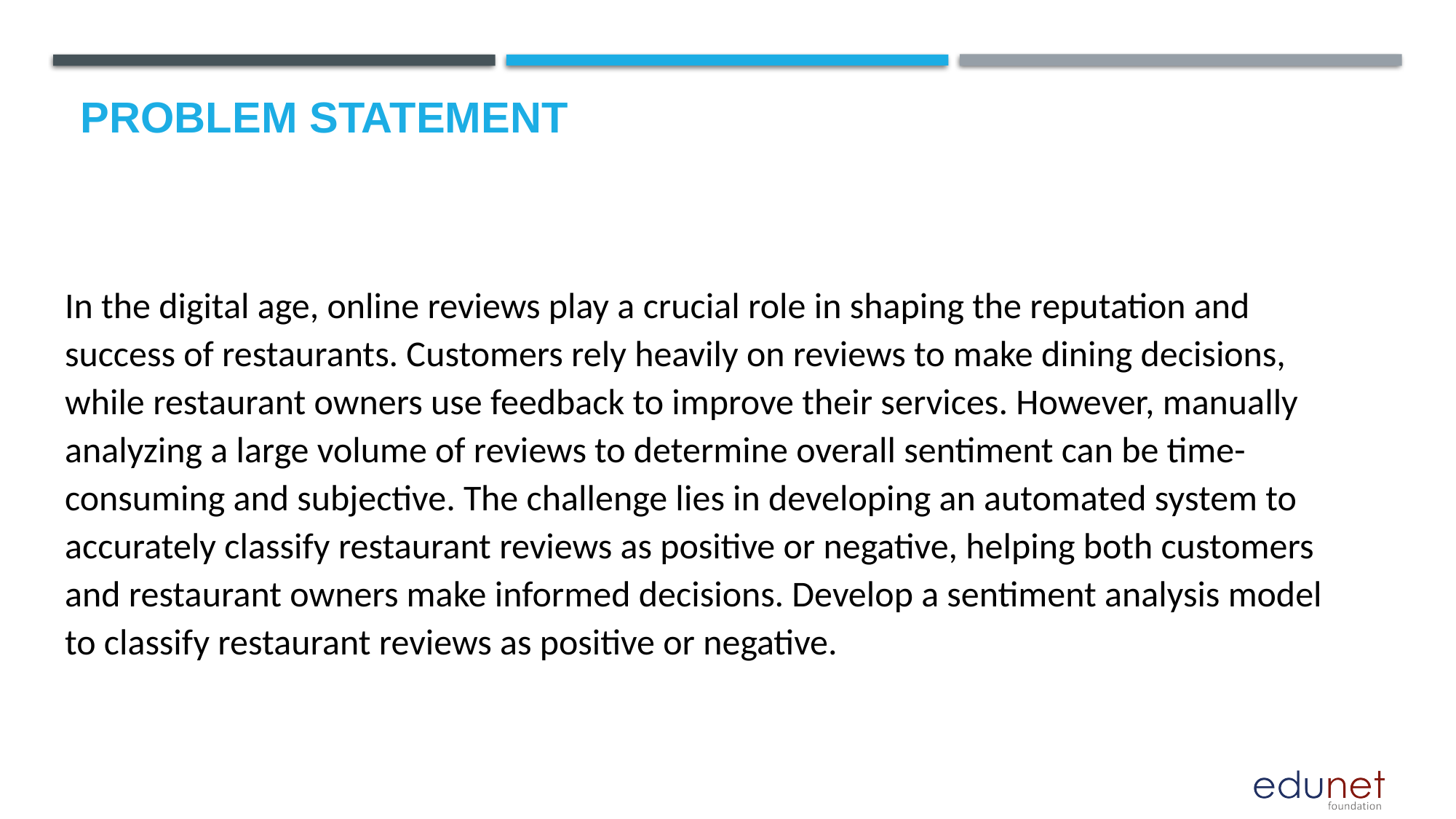

# Problem Statement

In the digital age, online reviews play a crucial role in shaping the reputation and success of restaurants. Customers rely heavily on reviews to make dining decisions, while restaurant owners use feedback to improve their services. However, manually analyzing a large volume of reviews to determine overall sentiment can be time-consuming and subjective. The challenge lies in developing an automated system to accurately classify restaurant reviews as positive or negative, helping both customers and restaurant owners make informed decisions. Develop a sentiment analysis model to classify restaurant reviews as positive or negative.